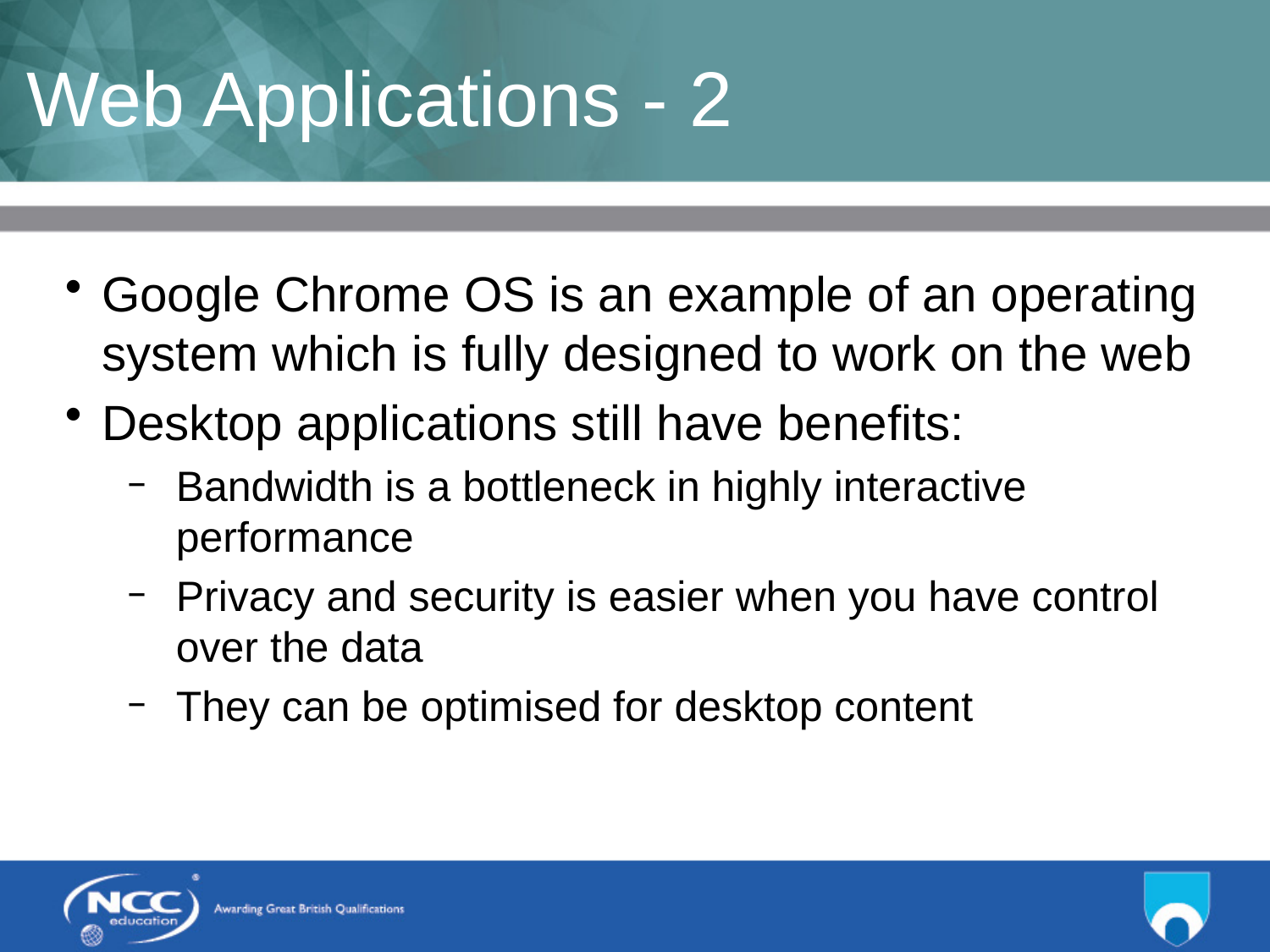

# Web Applications - 2
Google Chrome OS is an example of an operating system which is fully designed to work on the web
Desktop applications still have benefits:
Bandwidth is a bottleneck in highly interactive performance
Privacy and security is easier when you have control over the data
They can be optimised for desktop content